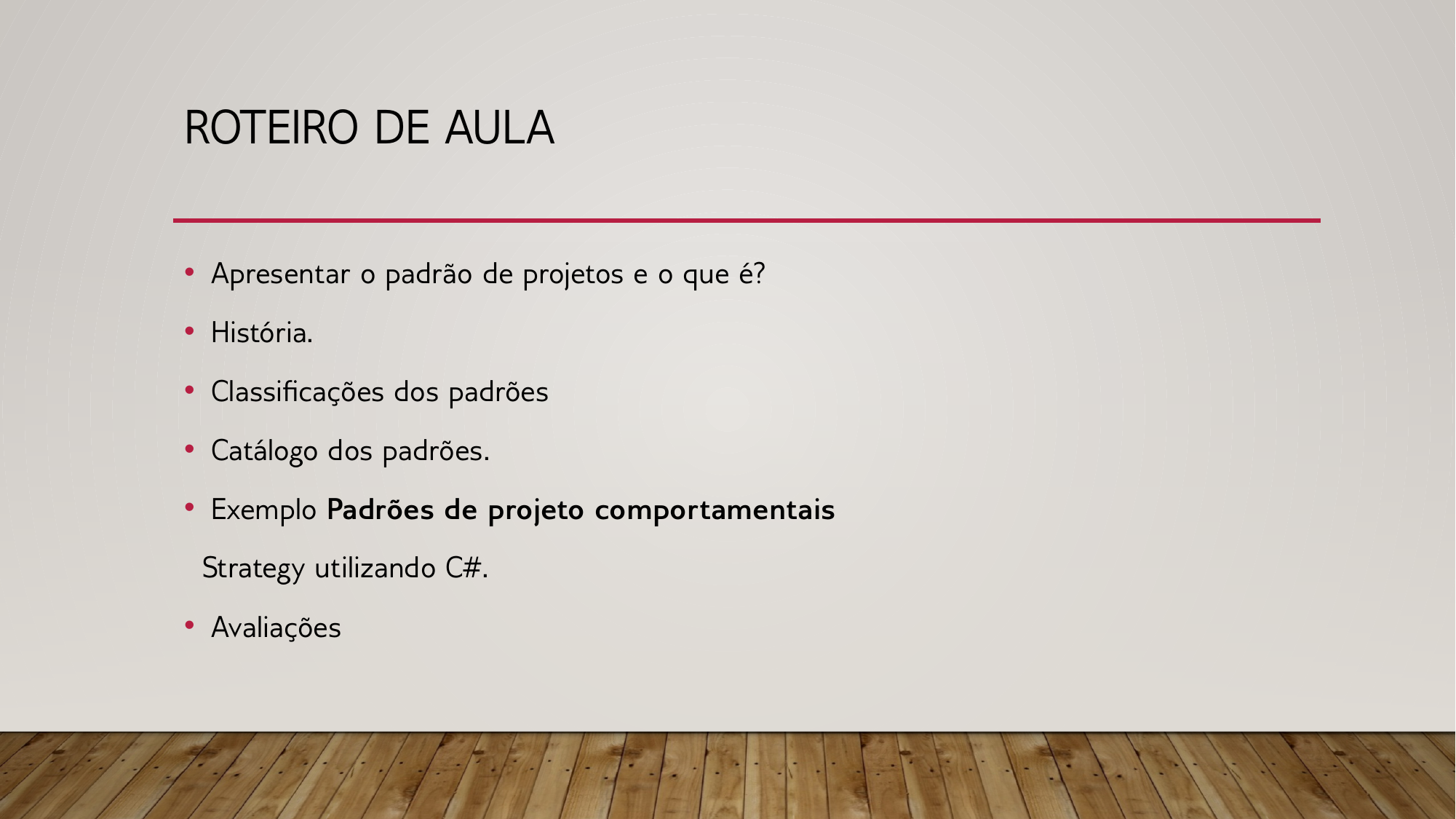

# Roteiro de aula
Apresentar o padrão de projetos e o que é?
História.
Classificações dos padrões
Catálogo dos padrões.
Exemplo Padrões de projeto comportamentais
  Strategy utilizando C#.
Avaliações